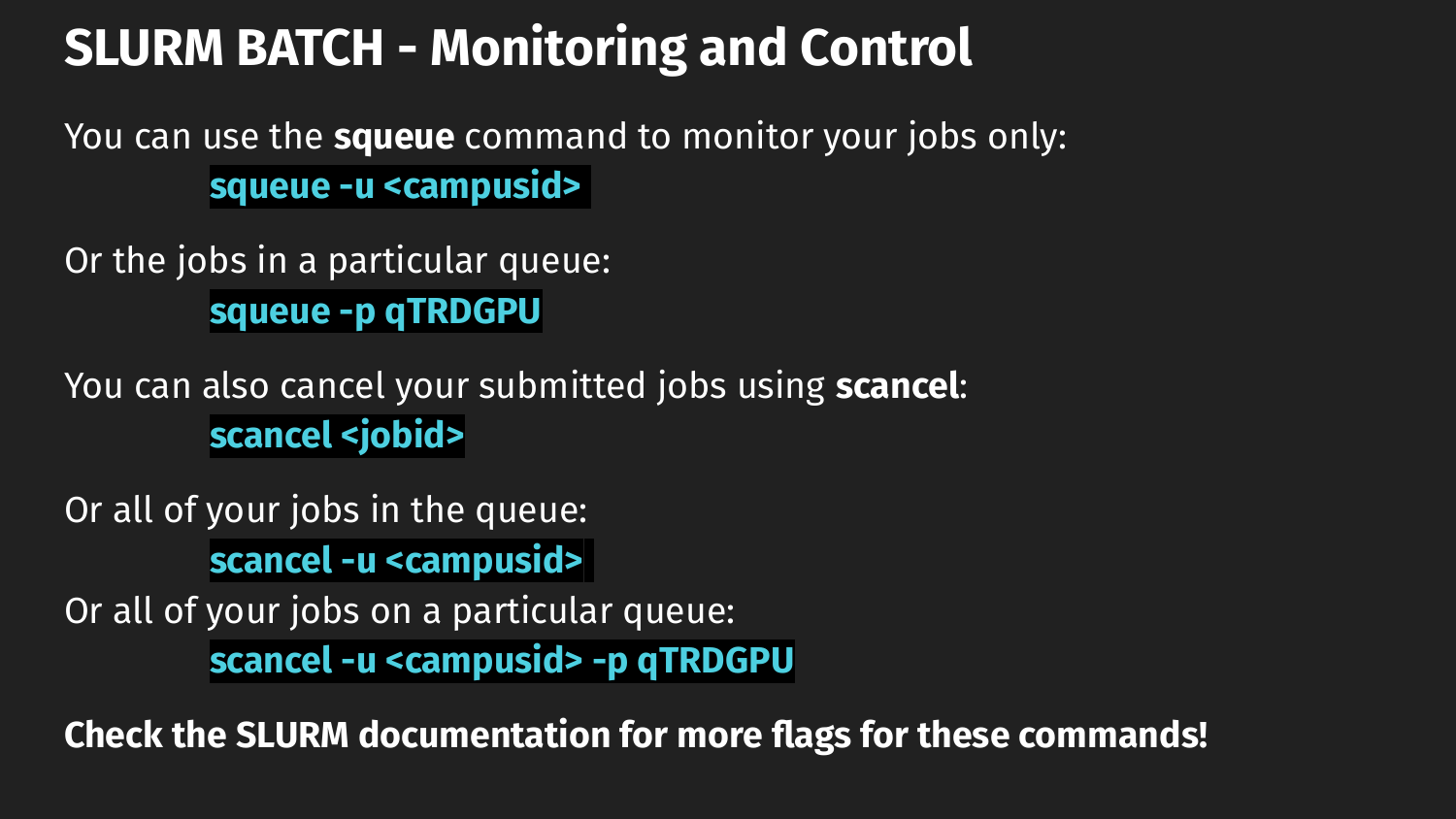

# SLURM BATCH - Monitoring and Control
You can use the squeue command to monitor your jobs only:
	squeue -u <campusid>
Or the jobs in a particular queue:
	squeue -p qTRDGPU
You can also cancel your submitted jobs using scancel:
	scancel <jobid>
Or all of your jobs in the queue:
	scancel -u <campusid>
Or all of your jobs on a particular queue:
	scancel -u <campusid> -p qTRDGPU
Check the SLURM documentation for more flags for these commands!